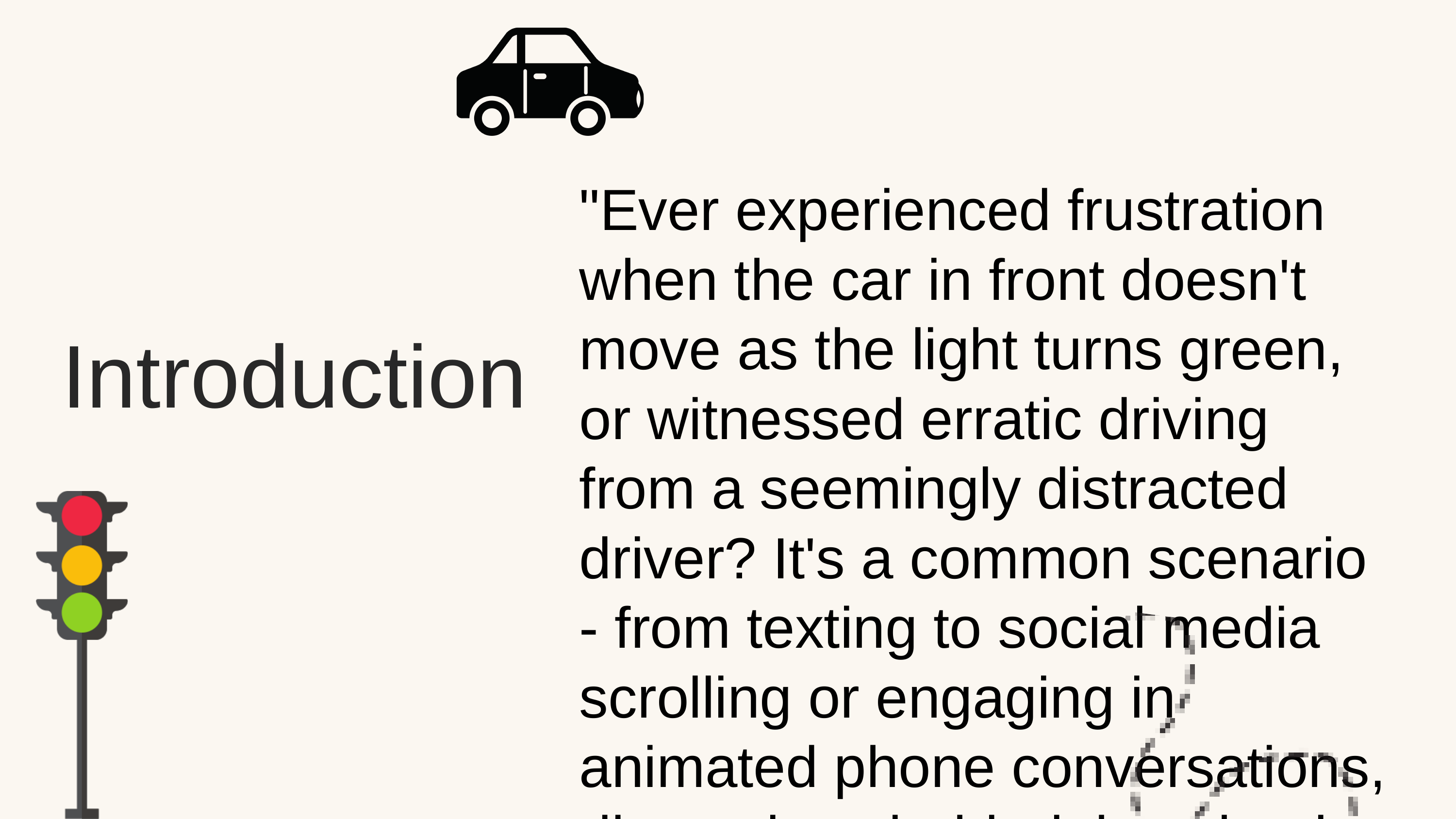

"Ever experienced frustration when the car in front doesn't move as the light turns green, or witnessed erratic driving from a seemingly distracted driver? It's a common scenario - from texting to social media scrolling or engaging in animated phone conversations, distractions behind the wheel are all too prevalent."
Introduction